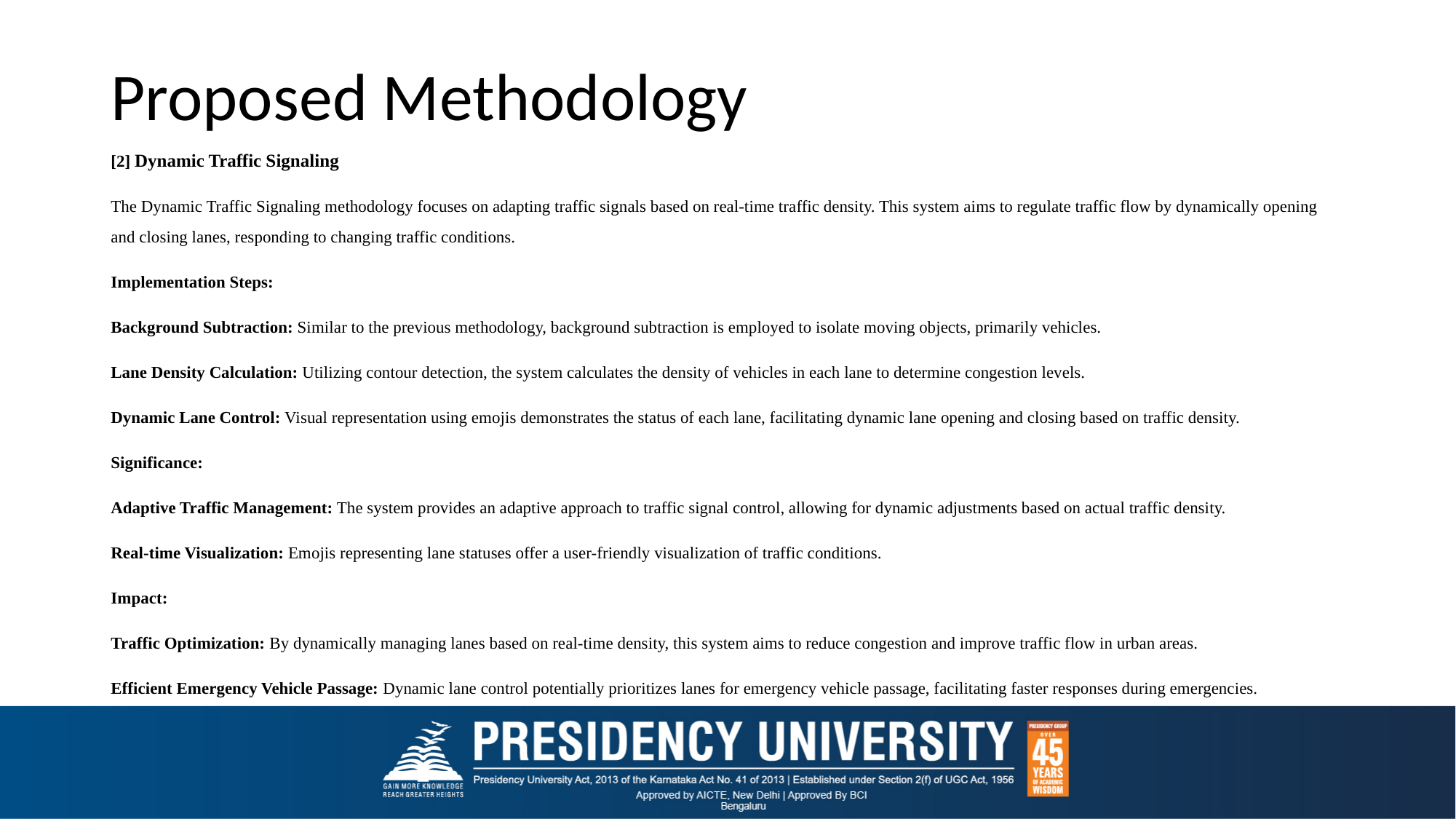

# Proposed Methodology
[2] Dynamic Traffic Signaling
The Dynamic Traffic Signaling methodology focuses on adapting traffic signals based on real-time traffic density. This system aims to regulate traffic flow by dynamically opening and closing lanes, responding to changing traffic conditions.
Implementation Steps:
Background Subtraction: Similar to the previous methodology, background subtraction is employed to isolate moving objects, primarily vehicles.
Lane Density Calculation: Utilizing contour detection, the system calculates the density of vehicles in each lane to determine congestion levels.
Dynamic Lane Control: Visual representation using emojis demonstrates the status of each lane, facilitating dynamic lane opening and closing based on traffic density.
Significance:
Adaptive Traffic Management: The system provides an adaptive approach to traffic signal control, allowing for dynamic adjustments based on actual traffic density.
Real-time Visualization: Emojis representing lane statuses offer a user-friendly visualization of traffic conditions.
Impact:
Traffic Optimization: By dynamically managing lanes based on real-time density, this system aims to reduce congestion and improve traffic flow in urban areas.
Efficient Emergency Vehicle Passage: Dynamic lane control potentially prioritizes lanes for emergency vehicle passage, facilitating faster responses during emergencies.